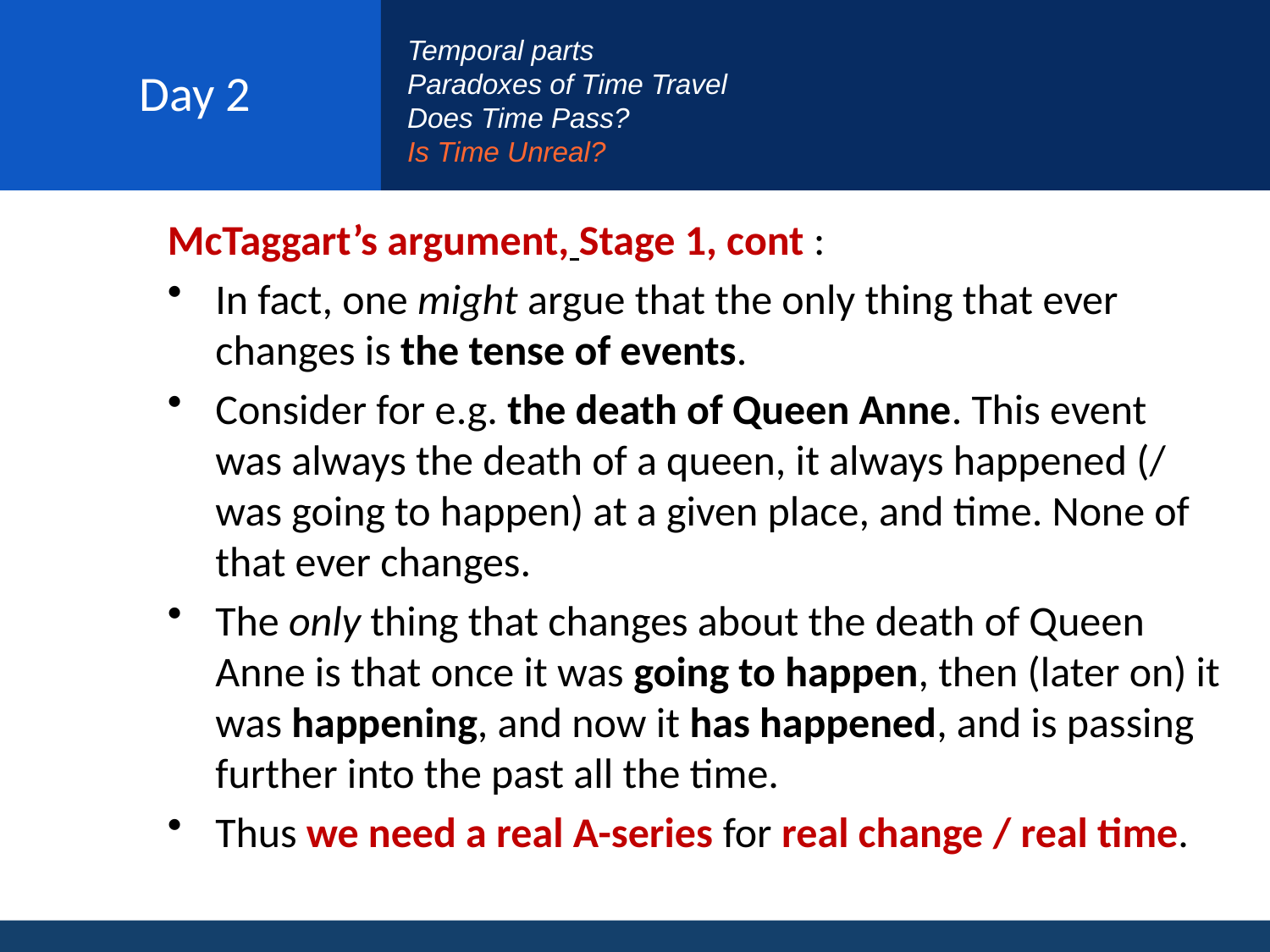

# Day 2
Temporal parts
Paradoxes of Time Travel
Does Time Pass?
Is Time Unreal?

McTaggart’s argument, Stage 1, cont :
In fact, one might argue that the only thing that ever changes is the tense of events.
Consider for e.g. the death of Queen Anne. This event was always the death of a queen, it always happened (/ was going to happen) at a given place, and time. None of that ever changes.
The only thing that changes about the death of Queen Anne is that once it was going to happen, then (later on) it was happening, and now it has happened, and is passing further into the past all the time.
Thus we need a real A-series for real change / real time.